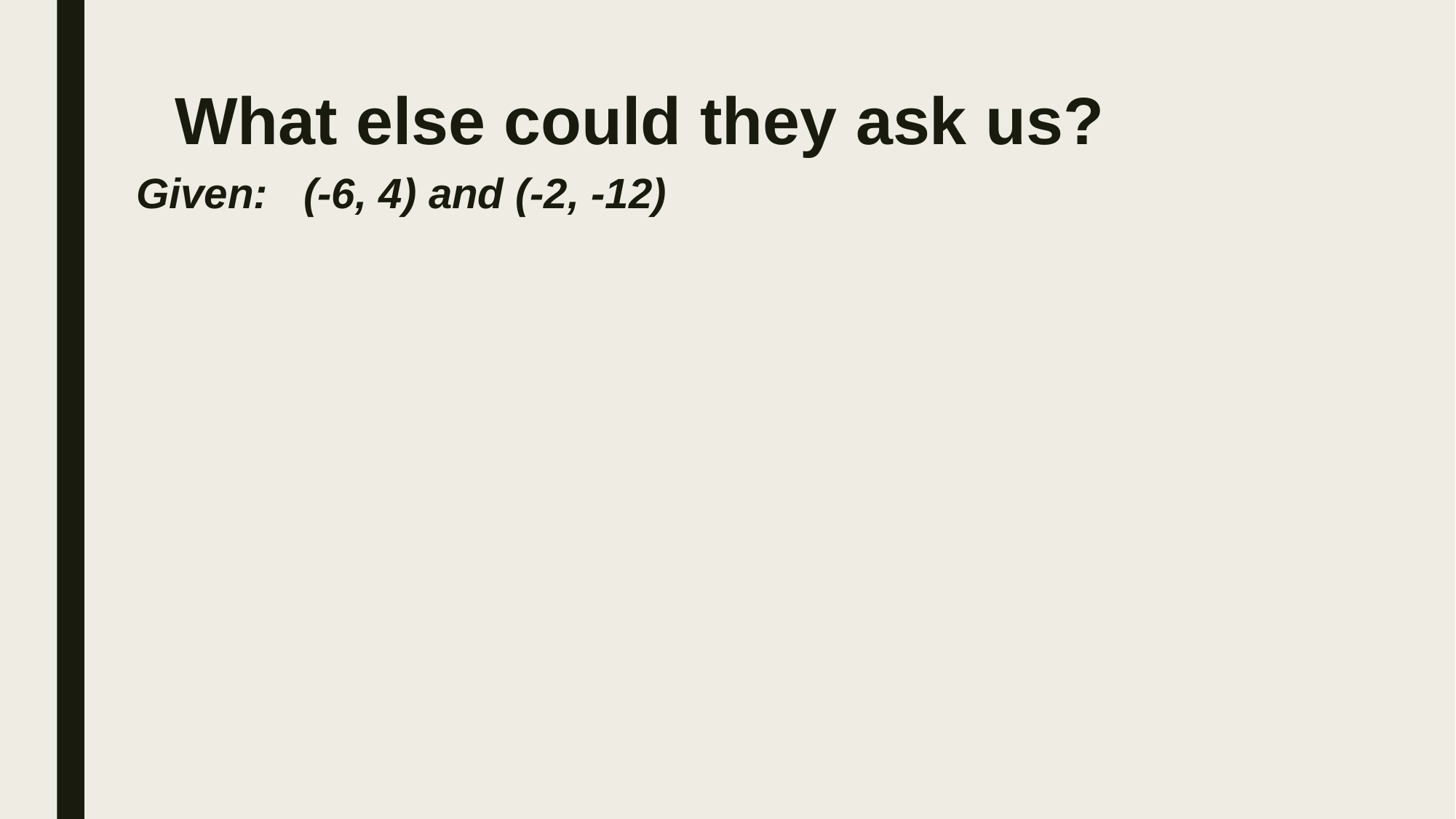

# What else could they ask us?
Given:   (-6, 4) and (-2, -12)